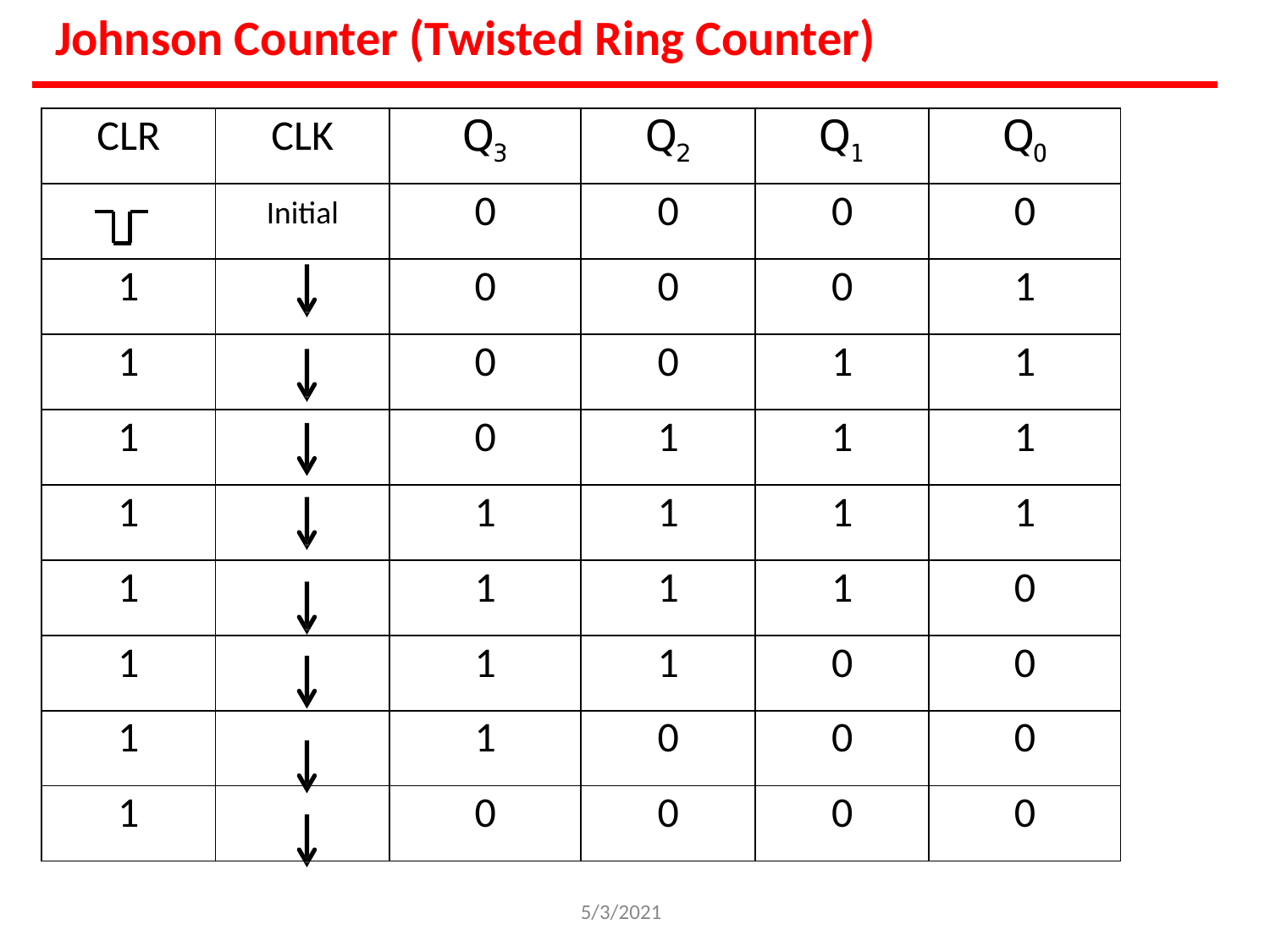

# Johnson Counter (Twisted Ring Counter)

| CLR | CLK | Q3 | Q2 | Q1 | Q0 |
| --- | --- | --- | --- | --- | --- |
|  | Initial | 0 | 0 | 0 | 0 |
| 1 |  | 0 | 0 | 0 | 1 |
| 1 |  | 0 | 0 | 1 | 1 |
| 1 |  | 0 | 1 | 1 | 1 |
| 1 |  | 1 | 1 | 1 | 1 |
| 1 |  | 1 | 1 | 1 | 0 |
| 1 |  | 1 | 1 | 0 | 0 |
| 1 |  | 1 | 0 | 0 | 0 |
| 1 |  | 0 | 0 | 0 | 0 |

5/3/2021